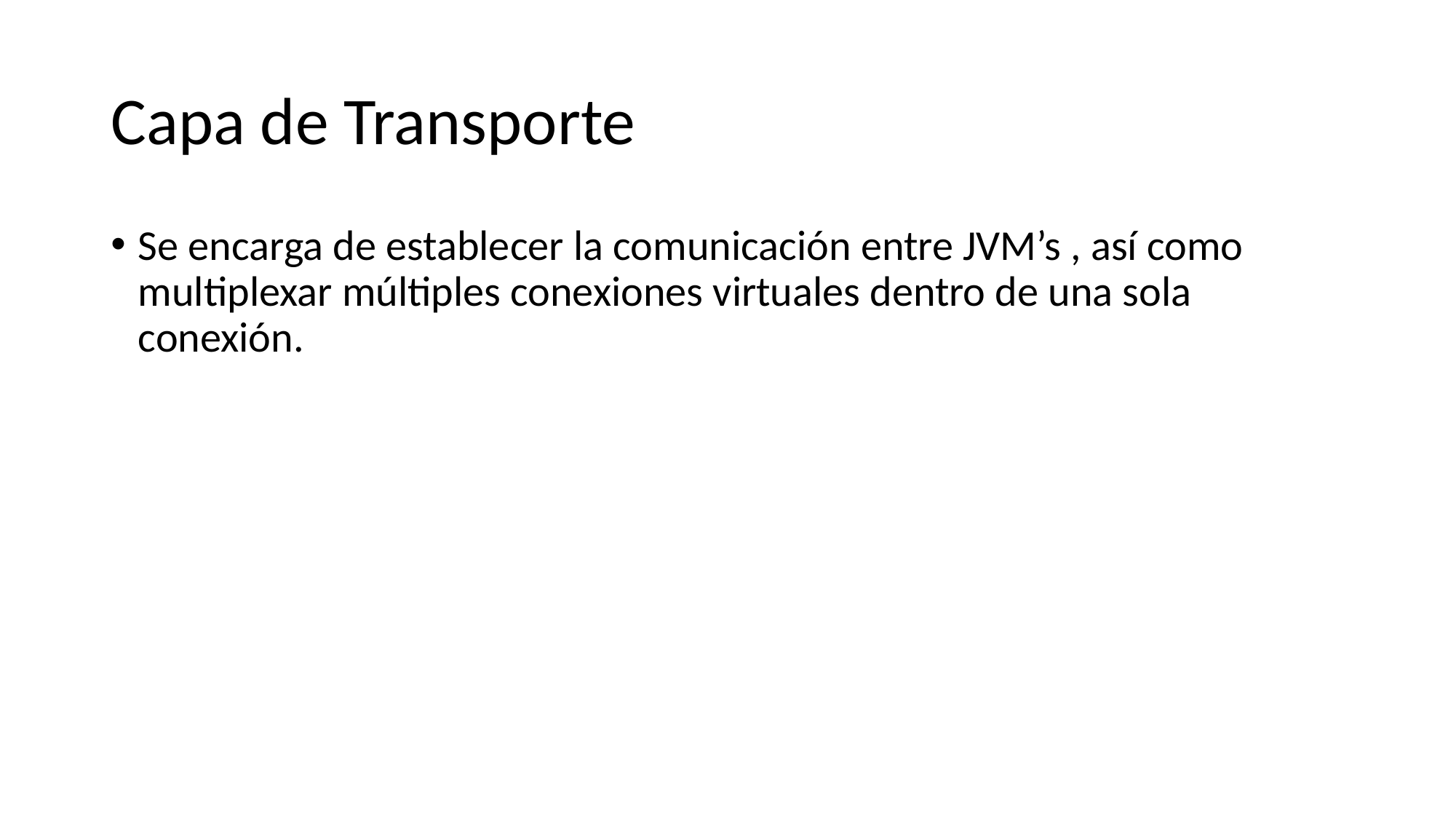

# Capa de Transporte
Se encarga de establecer la comunicación entre JVM’s , así como multiplexar múltiples conexiones virtuales dentro de una sola conexión.